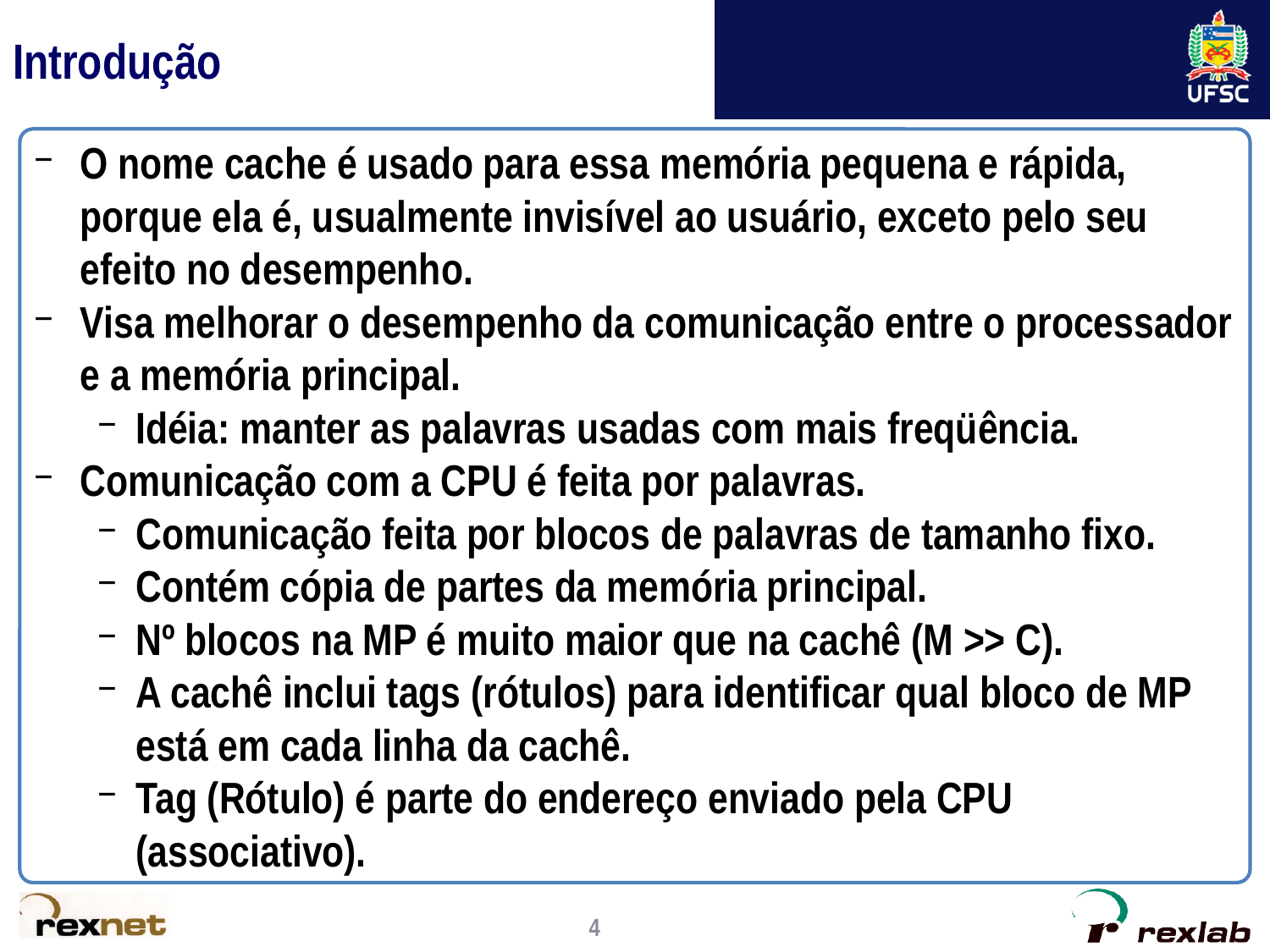

# Introdução
O nome cache é usado para essa memória pequena e rápida, porque ela é, usualmente invisível ao usuário, exceto pelo seu efeito no desempenho.
Visa melhorar o desempenho da comunicação entre o processador e a memória principal.
Idéia: manter as palavras usadas com mais freqüência.
Comunicação com a CPU é feita por palavras.
Comunicação feita por blocos de palavras de tamanho fixo.
Contém cópia de partes da memória principal.
Nº blocos na MP é muito maior que na cachê (M >> C).
A cachê inclui tags (rótulos) para identificar qual bloco de MP está em cada linha da cachê.
Tag (Rótulo) é parte do endereço enviado pela CPU (associativo).

4